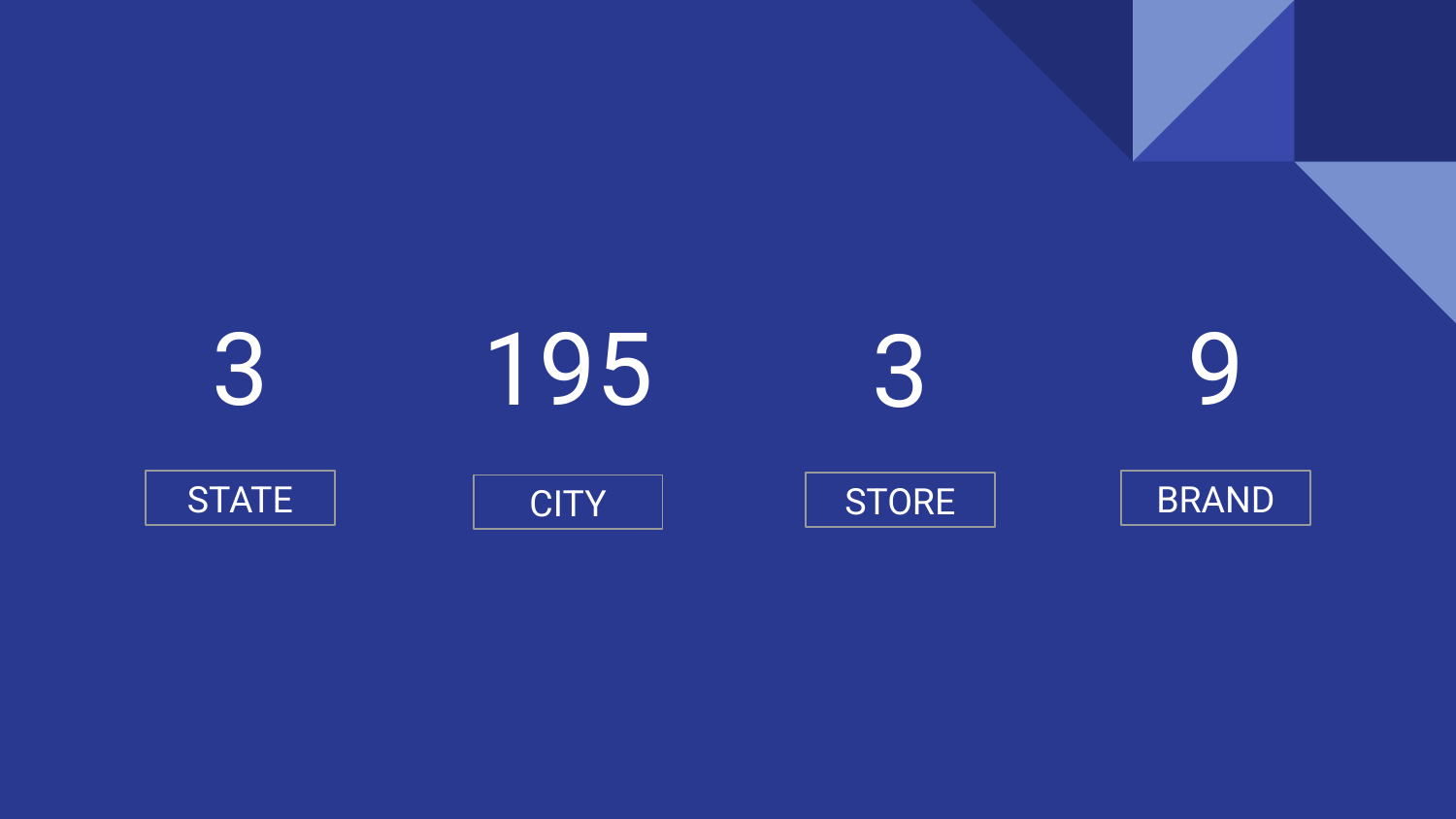

3
9
195
3
STATE
BRAND
STORE
CITY